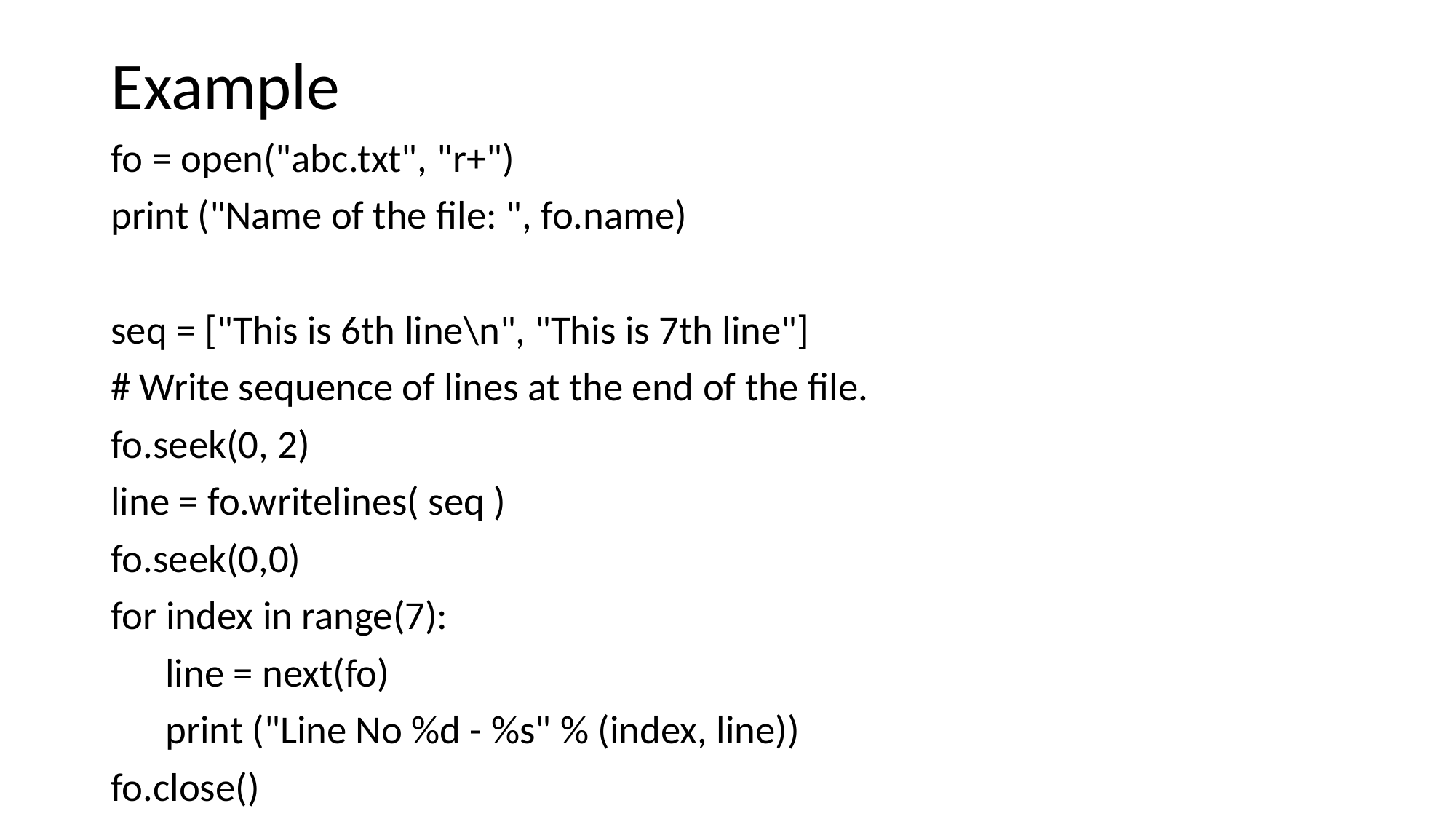

# Example
fo = open("abc.txt", "r+")
print ("Name of the file: ", fo.name)

seq = ["This is 6th line\n", "This is 7th line"]
# Write sequence of lines at the end of the file.
fo.seek(0, 2)
line = fo.writelines( seq )
fo.seek(0,0)
for index in range(7):
      line = next(fo)
      print ("Line No %d - %s" % (index, line))
fo.close()